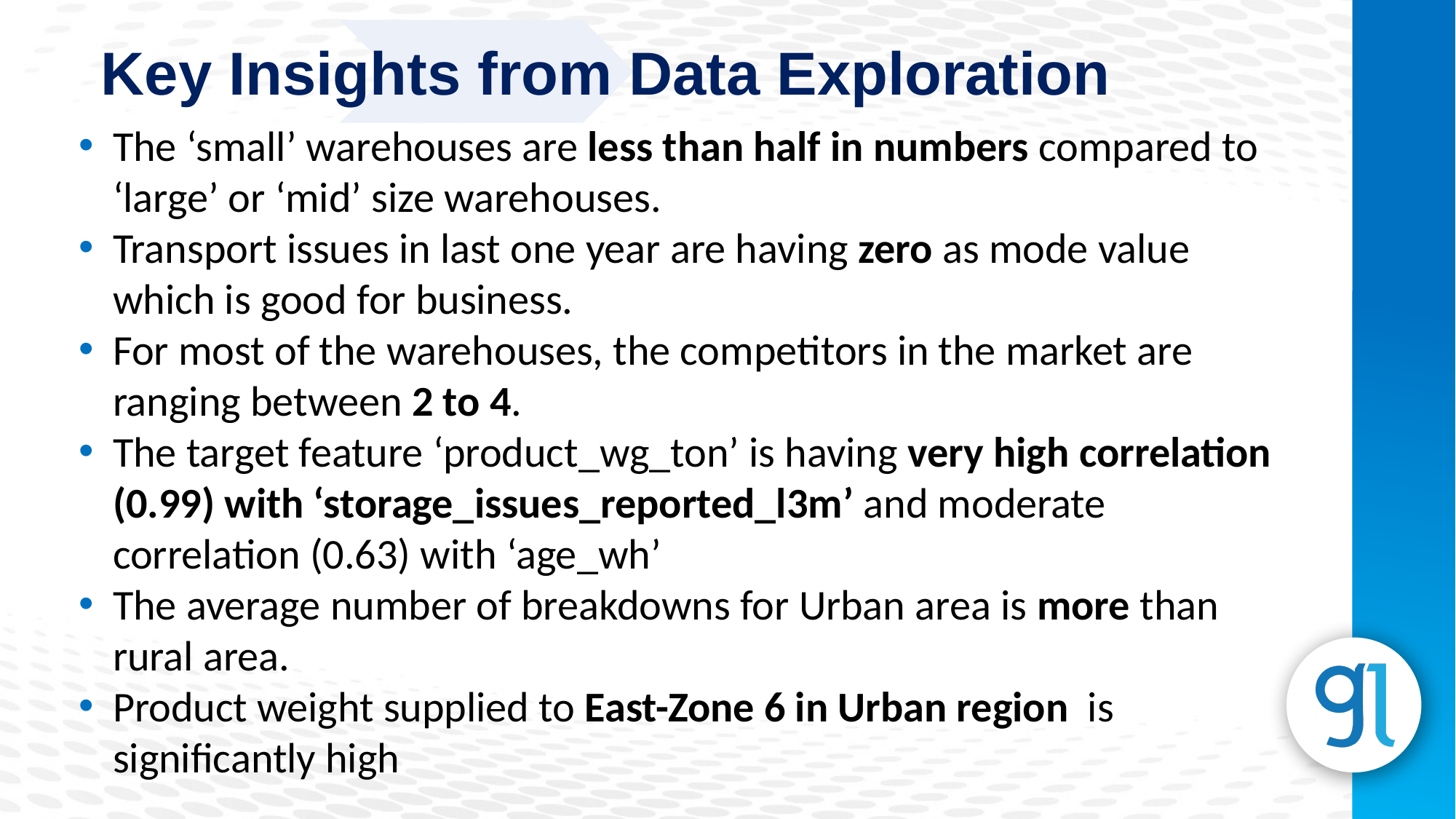

Key Insights from Data Exploration
The ‘small’ warehouses are less than half in numbers compared to ‘large’ or ‘mid’ size warehouses.
Transport issues in last one year are having zero as mode value which is good for business.
For most of the warehouses, the competitors in the market are ranging between 2 to 4.
The target feature ‘product_wg_ton’ is having very high correlation (0.99) with ‘storage_issues_reported_l3m’ and moderate correlation (0.63) with ‘age_wh’
The average number of breakdowns for Urban area is more than rural area.
Product weight supplied to East-Zone 6 in Urban region  is significantly high